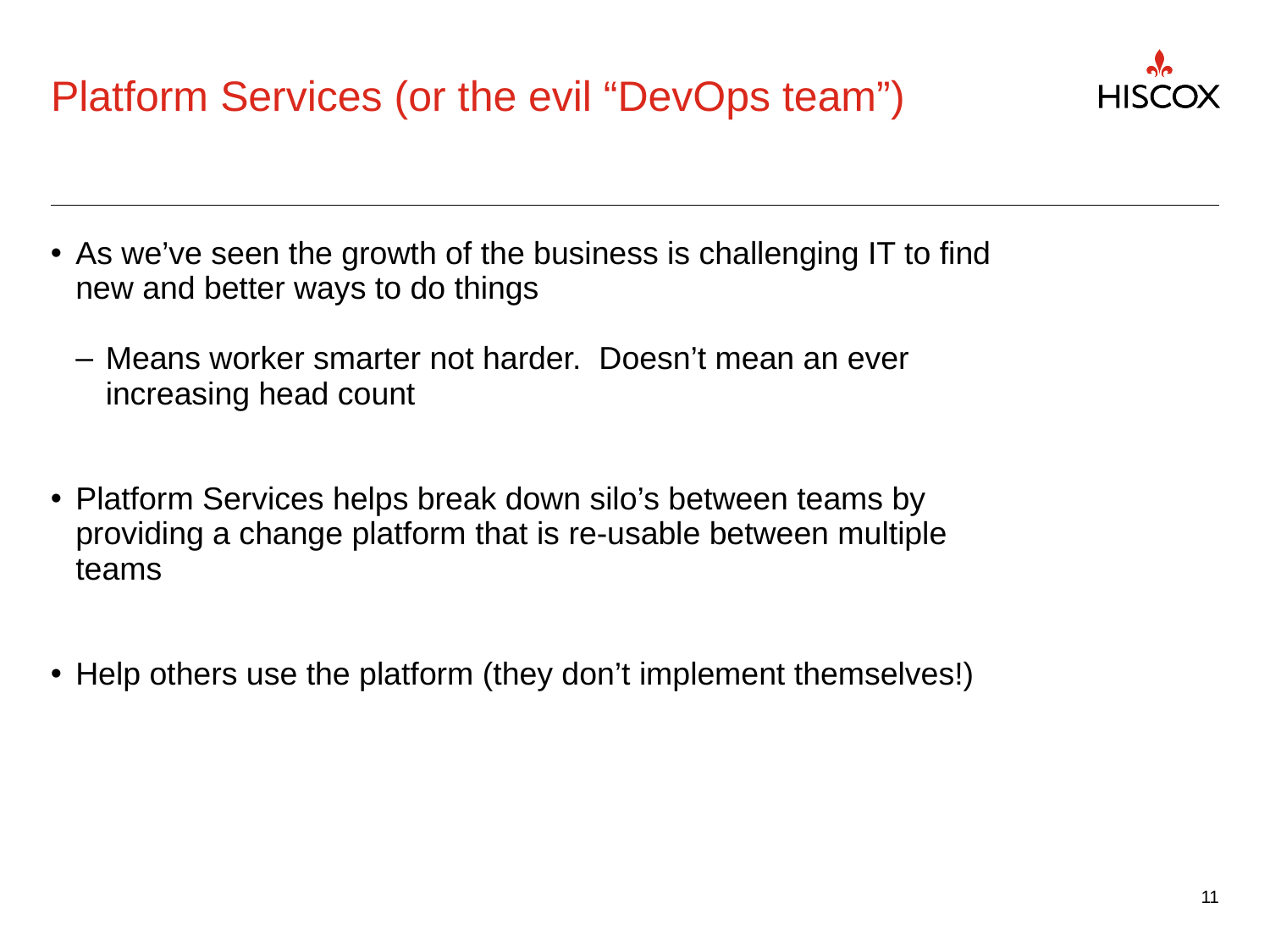

# Platform Services (or the evil “DevOps team”)
As we’ve seen the growth of the business is challenging IT to find new and better ways to do things
Means worker smarter not harder.  Doesn’t mean an ever increasing head count
Platform Services helps break down silo’s between teams by providing a change platform that is re-usable between multiple teams
Help others use the platform (they don’t implement themselves!)

11